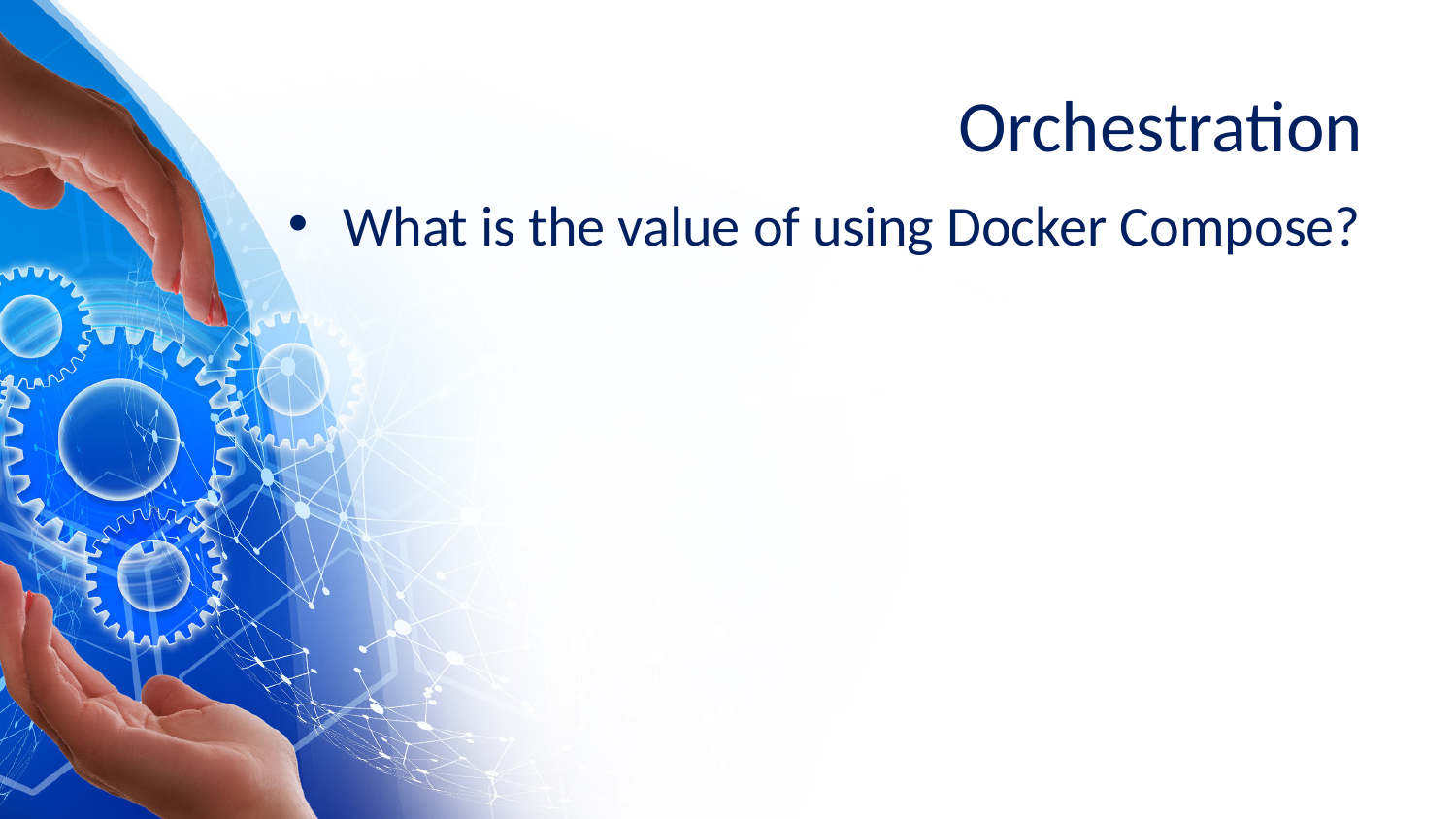

# Orchestration
What is the value of using Docker Compose?